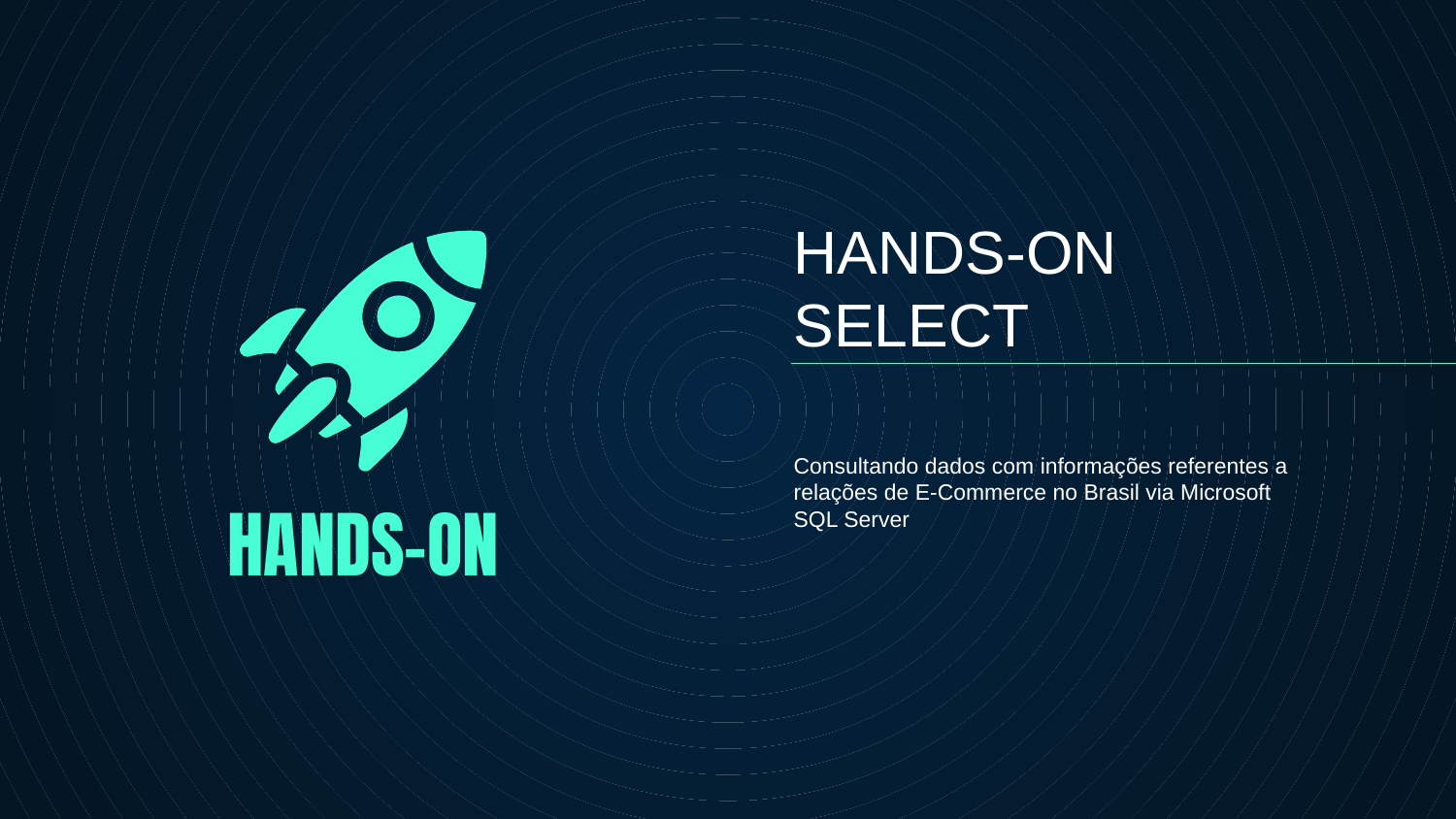

# HANDS-ON SELECT
Consultando dados com informações referentes a relações de E-Commerce no Brasil via Microsoft SQL Server

HANDS-ON